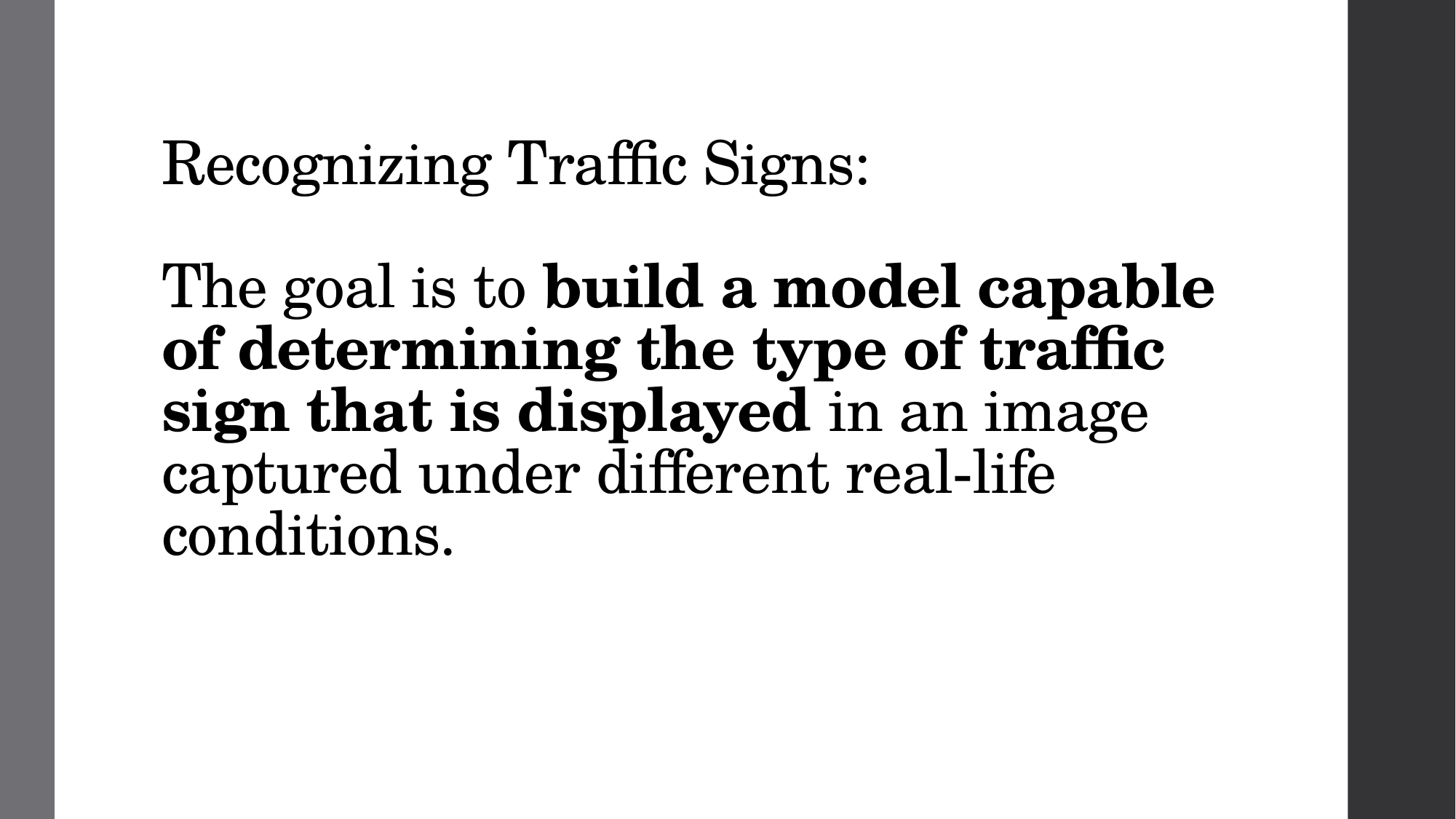

# Recognizing Traffic Signs: The goal is to build a model capable of determining the type of traffic sign that is displayed in an image captured under different real-life conditions.